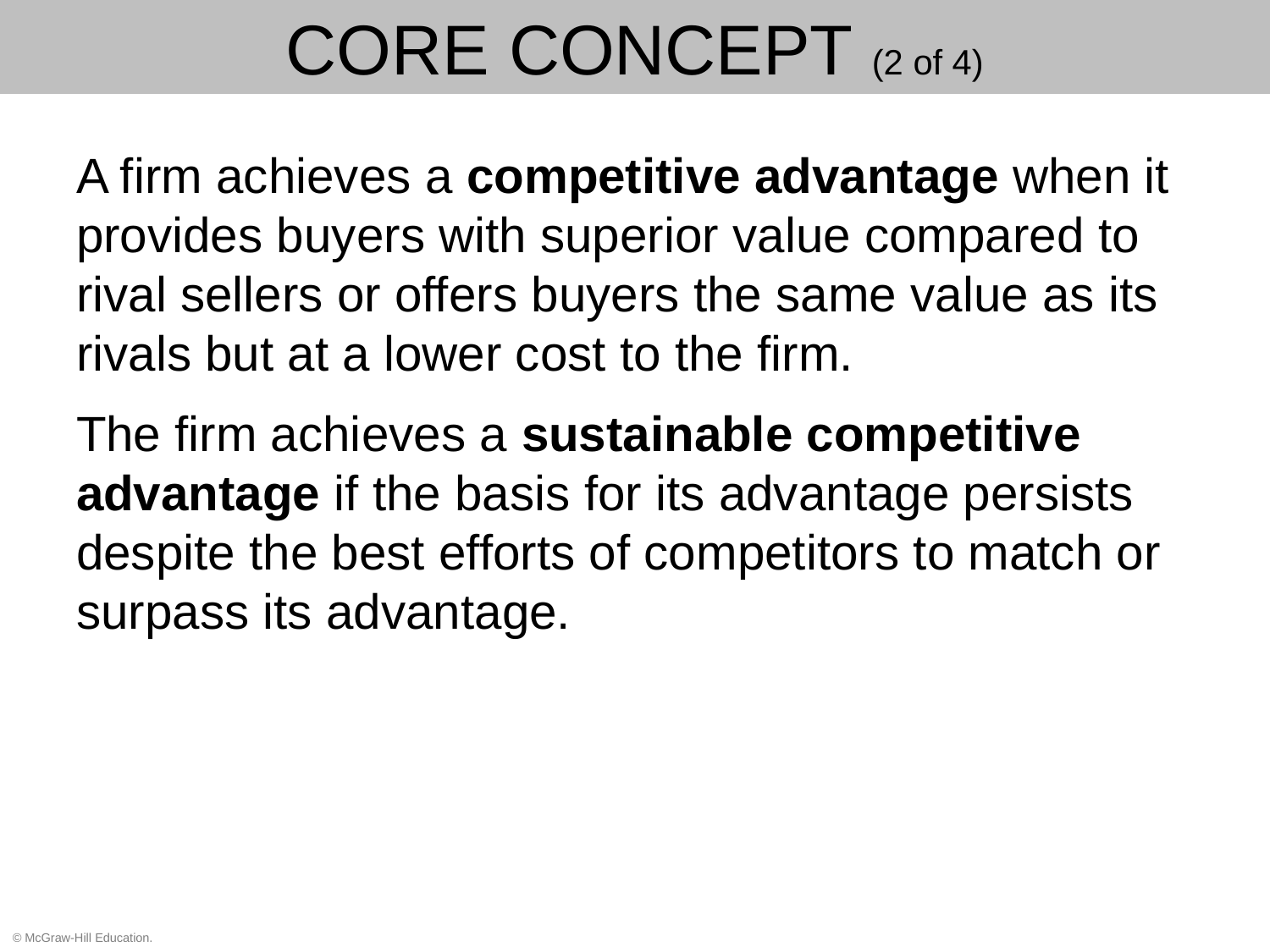

# CORE CONCEPT (2 of 4)
A firm achieves a competitive advantage when it provides buyers with superior value compared to rival sellers or offers buyers the same value as its rivals but at a lower cost to the firm.
The firm achieves a sustainable competitive advantage if the basis for its advantage persists despite the best efforts of competitors to match or surpass its advantage.